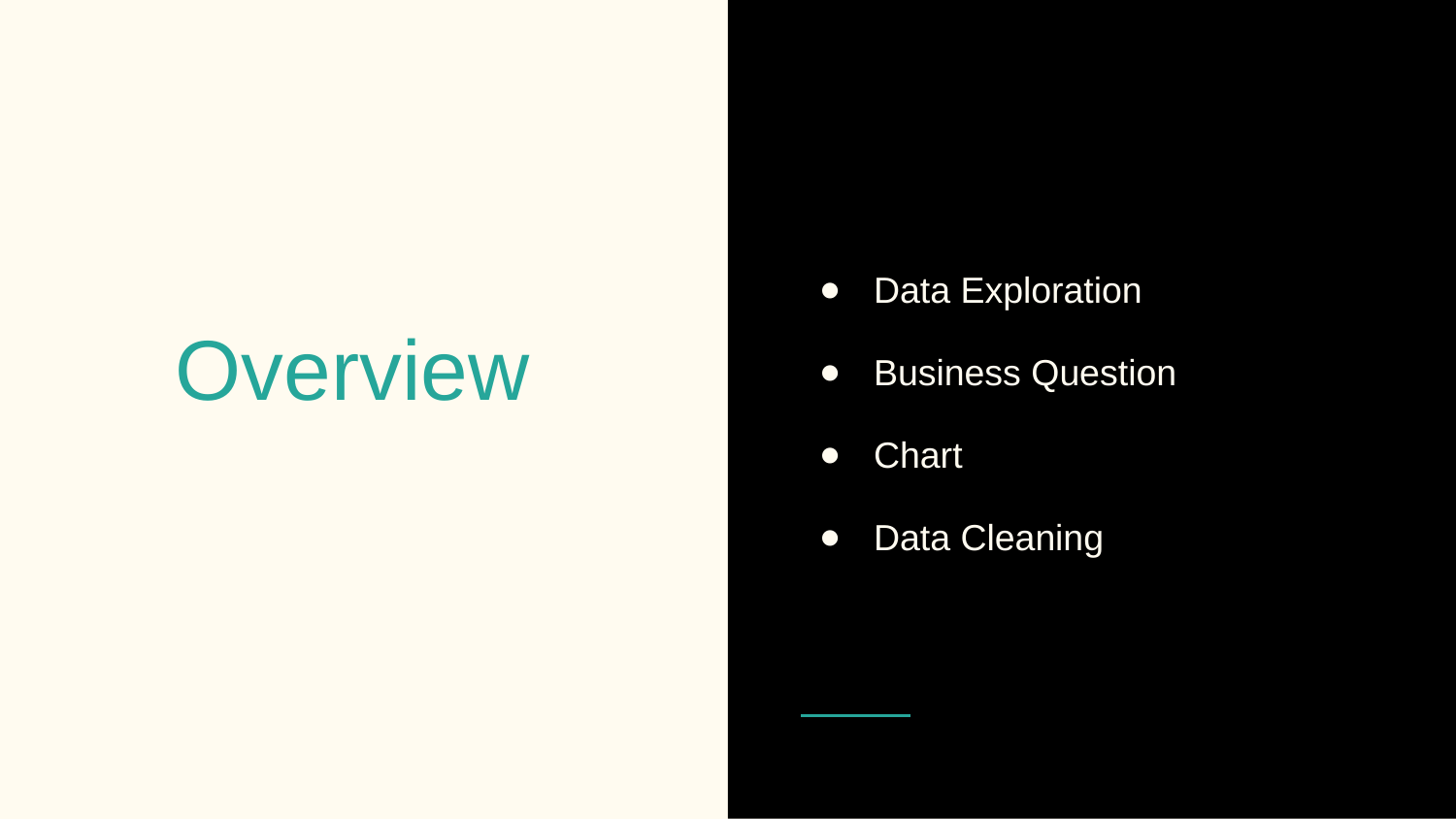

Data Exploration
Business Question
Chart
Data Cleaning
# Overview